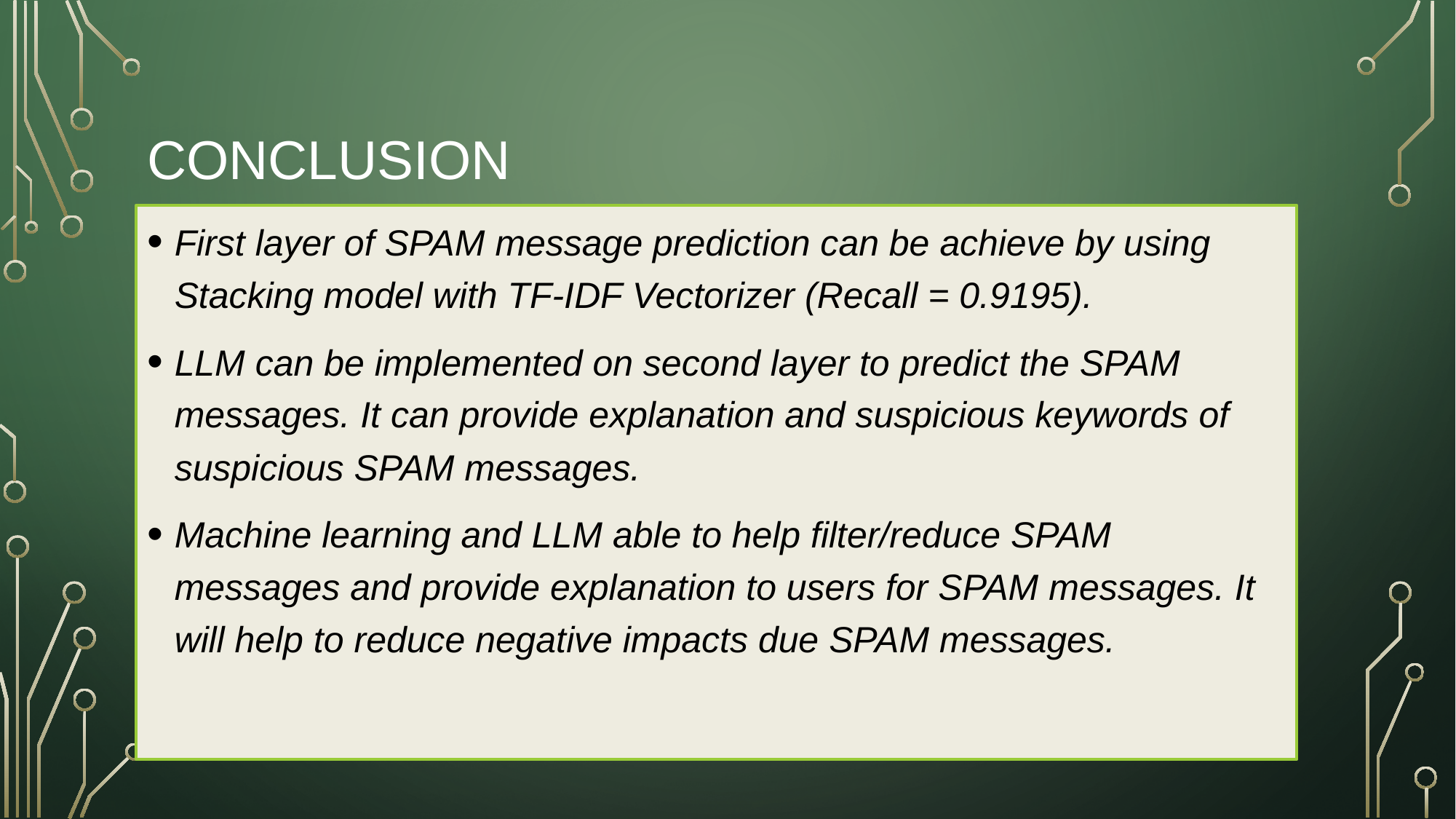

# Conclusion
First layer of SPAM message prediction can be achieve by using Stacking model with TF-IDF Vectorizer (Recall = 0.9195).
LLM can be implemented on second layer to predict the SPAM messages. It can provide explanation and suspicious keywords of suspicious SPAM messages.
Machine learning and LLM able to help filter/reduce SPAM messages and provide explanation to users for SPAM messages. It will help to reduce negative impacts due SPAM messages.